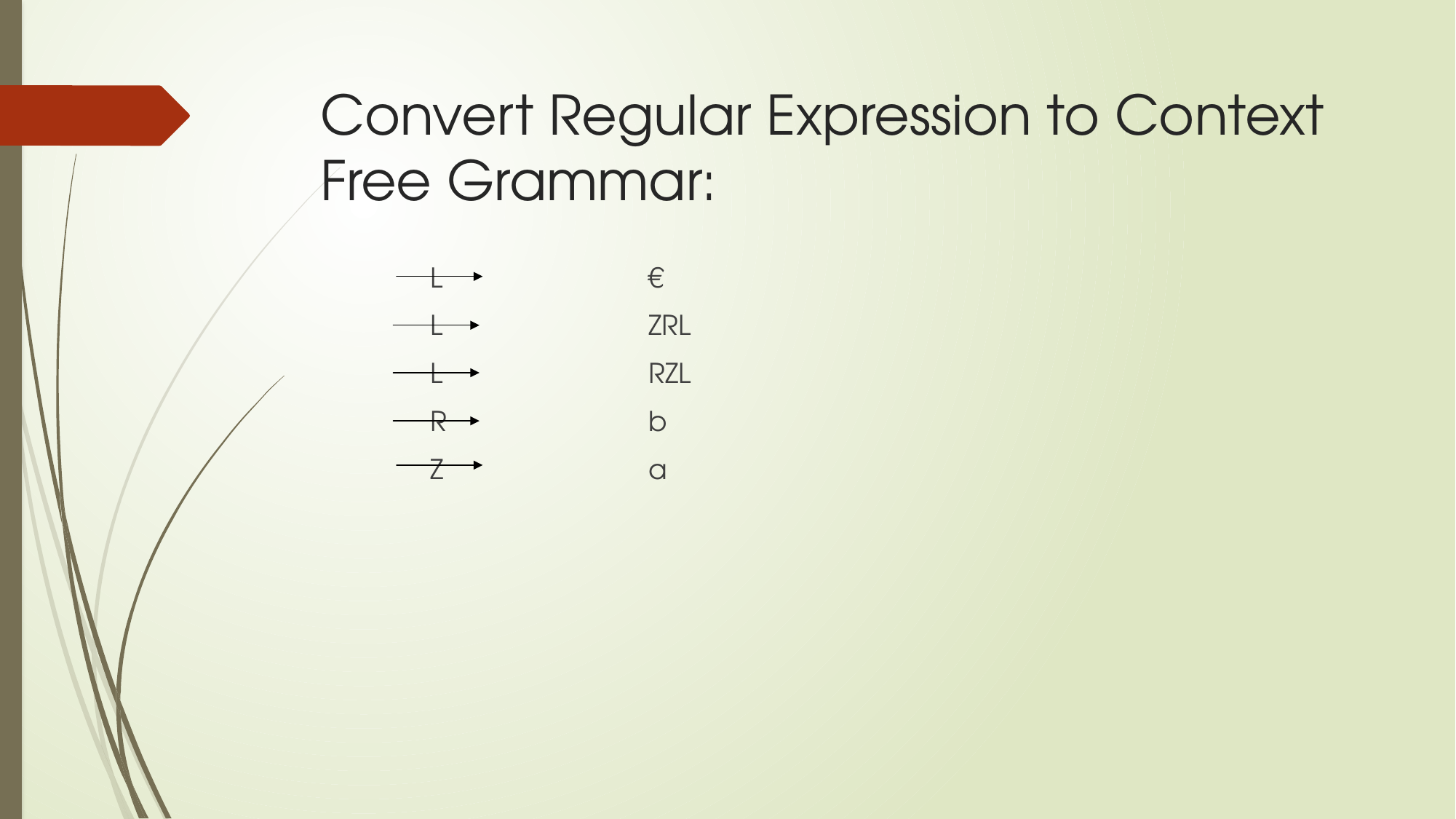

# Convert Regular Expression to Context Free Grammar:
	L		€
	L		ZRL
	L		RZL
	R		b
	Z		a